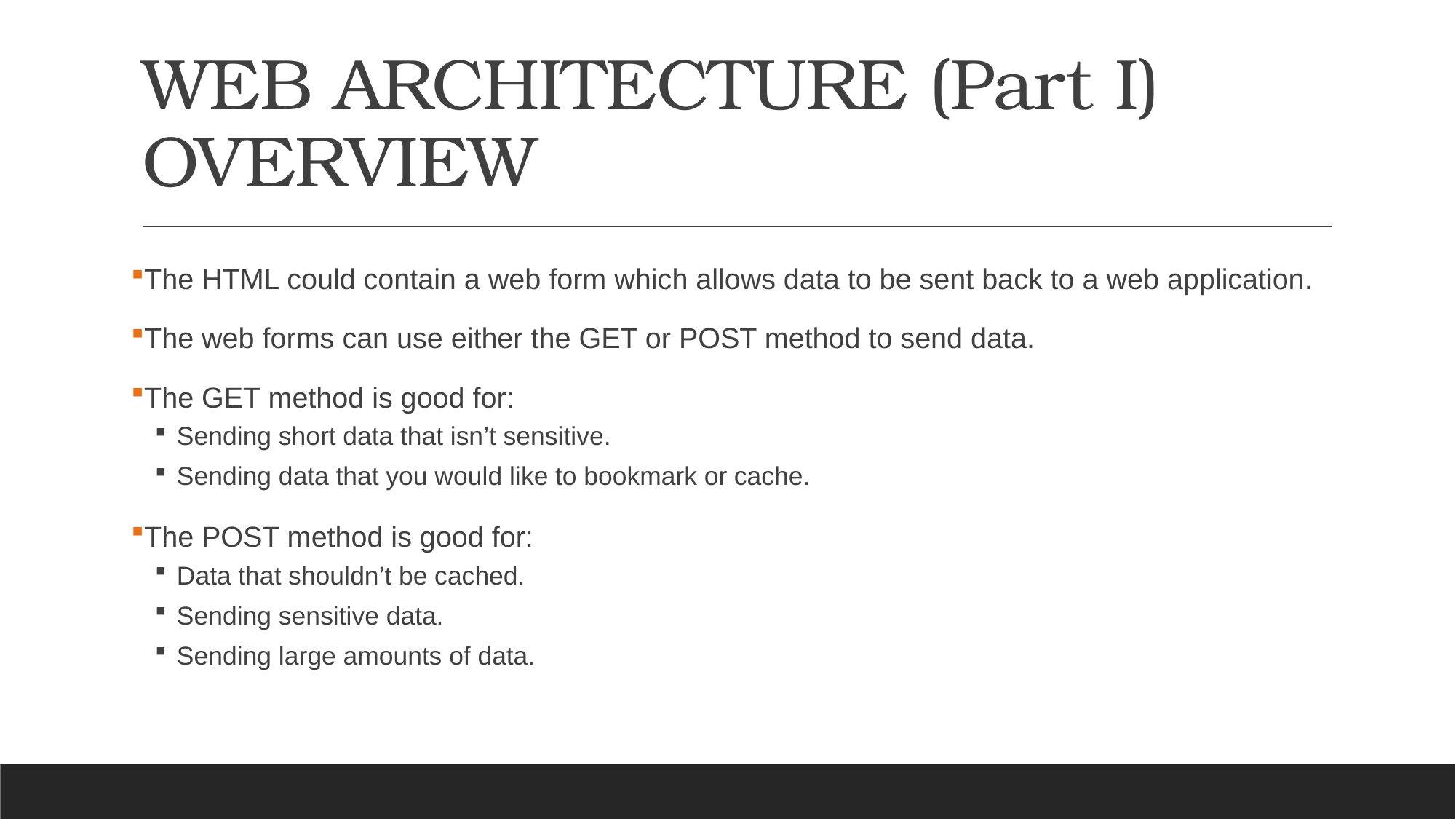

# WEB ARCHITECTURE (Part I) OVERVIEW
The HTML could contain a web form which allows data to be sent back to a web application.
The web forms can use either the GET or POST method to send data.
The GET method is good for:
Sending short data that isn’t sensitive.
Sending data that you would like to bookmark or cache.
The POST method is good for:
Data that shouldn’t be cached.
Sending sensitive data.
Sending large amounts of data.